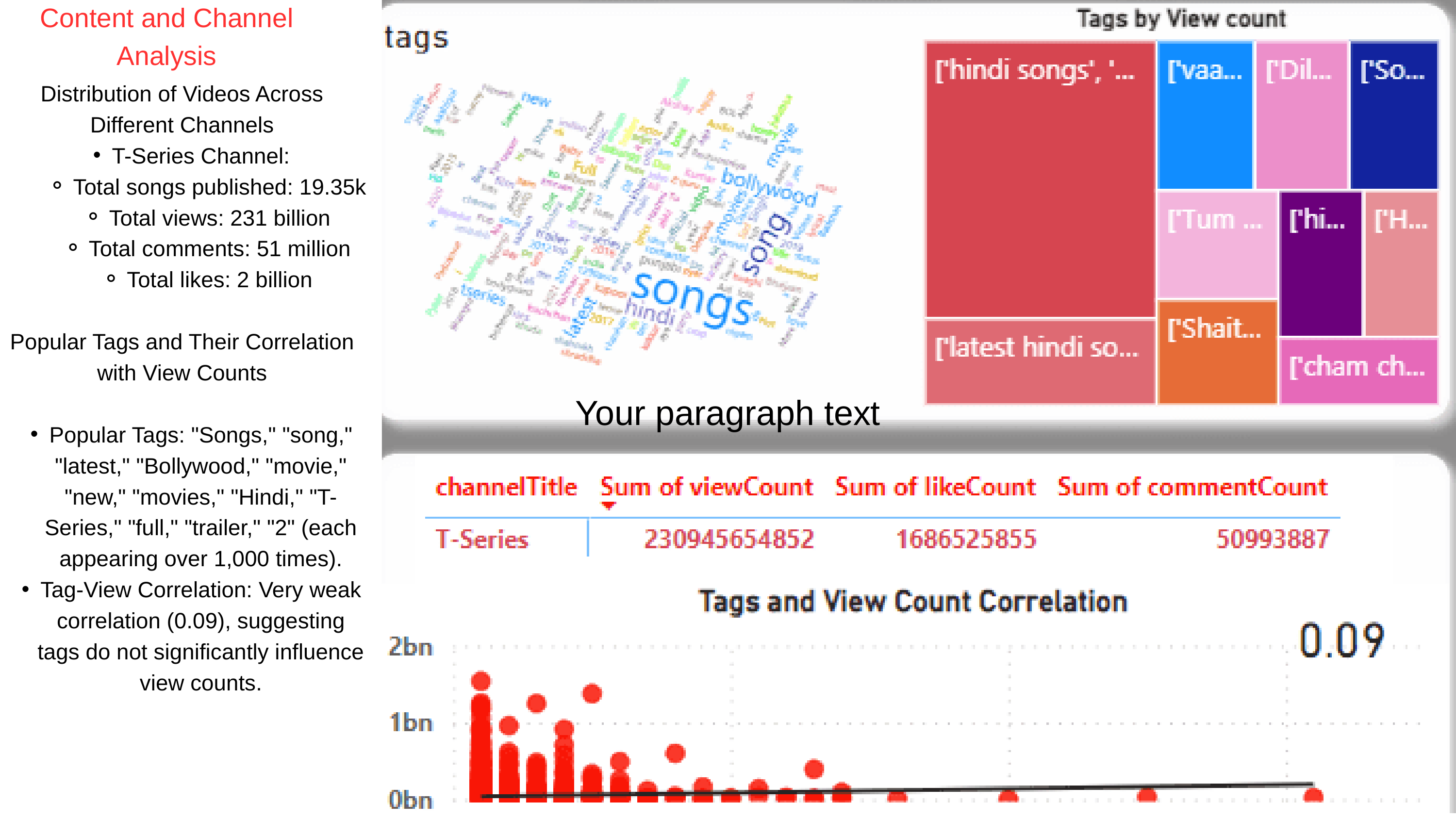

Content and Channel Analysis
Distribution of Videos Across Different Channels
T-Series Channel:
Total songs published: 19.35k
Total views: 231 billion
Total comments: 51 million
Total likes: 2 billion

Popular Tags and Their Correlation with View Counts

Popular Tags: "Songs," "song," "latest," "Bollywood," "movie," "new," "movies," "Hindi," "T-Series," "full," "trailer," "2" (each appearing over 1,000 times).
Tag-View Correlation: Very weak correlation (0.09), suggesting tags do not significantly influence view counts.

Your paragraph text